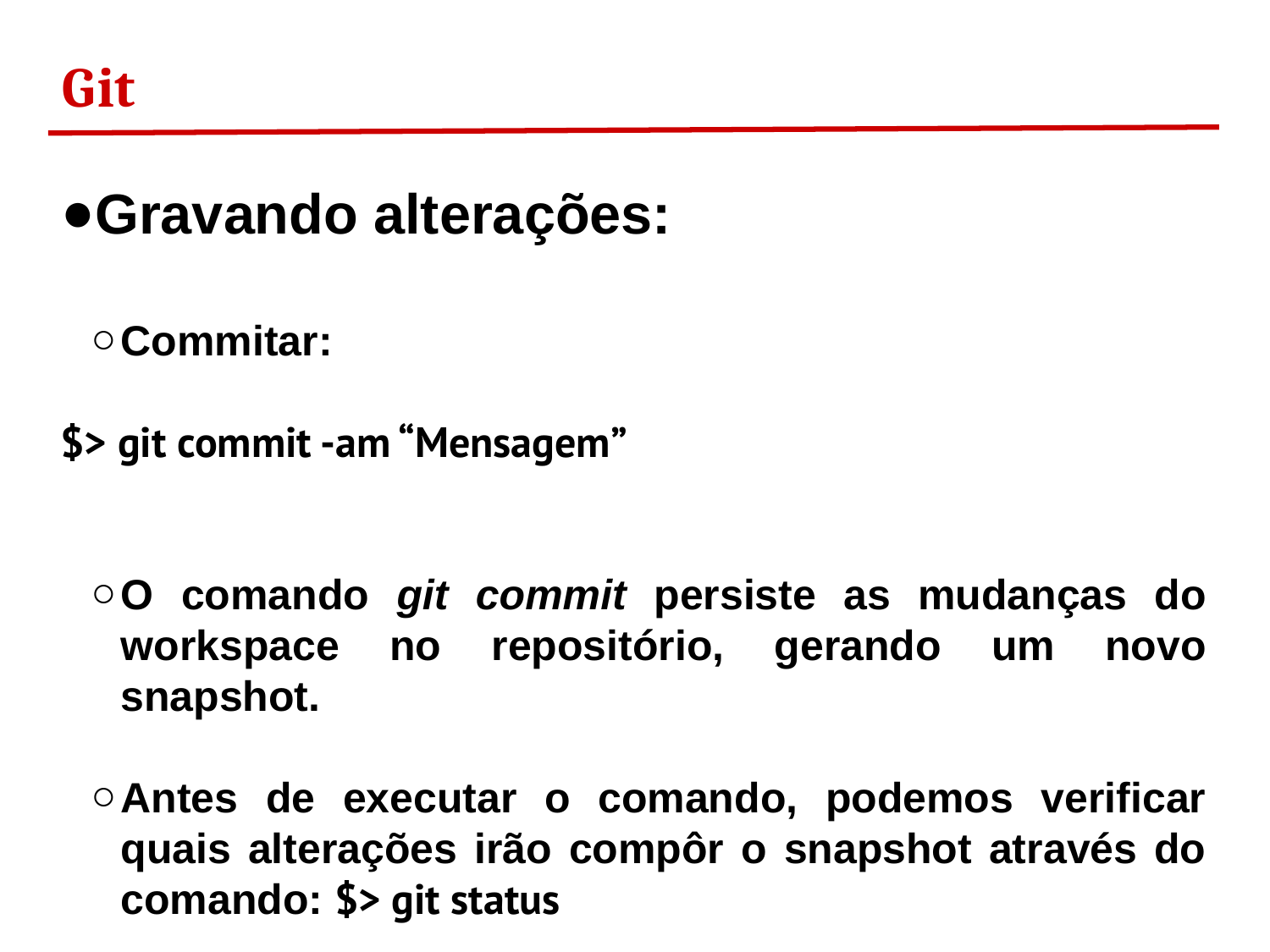

Git

Gravando alterações:

Commitar:

$> git commit -am “Mensagem”

O comando git commit persiste as mudanças do workspace no repositório, gerando um novo snapshot.

Antes de executar o comando, podemos verificar quais alterações irão compôr o snapshot através do comando: $> git status